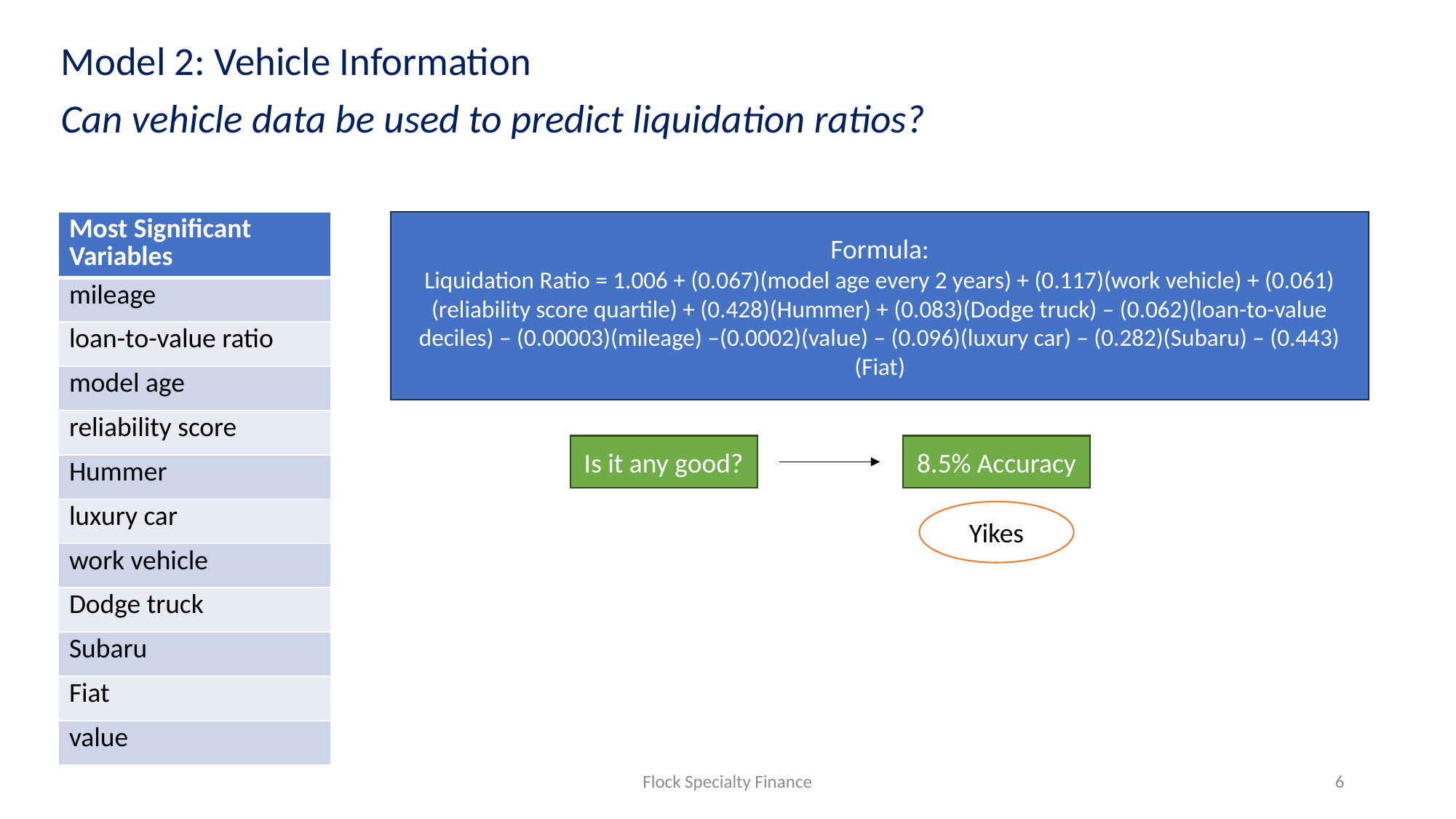

Model 2: Vehicle Information
Can vehicle data be used to predict liquidation ratios?
| Most Significant Variables |
| --- |
| mileage |
| loan-to-value ratio |
| model age |
| reliability score |
| Hummer |
| luxury car |
| work vehicle |
| Dodge truck |
| Subaru |
| Fiat |
| value |
Formula:
Liquidation Ratio = 1.006 + (0.067)(model age every 2 years) + (0.117)(work vehicle) + (0.061)(reliability score quartile) + (0.428)(Hummer) + (0.083)(Dodge truck) – (0.062)(loan-to-value deciles) – (0.00003)(mileage) –(0.0002)(value) – (0.096)(luxury car) – (0.282)(Subaru) – (0.443)(Fiat)

Is it any good?
8.5% Accuracy
Yikes
Flock Specialty Finance
6